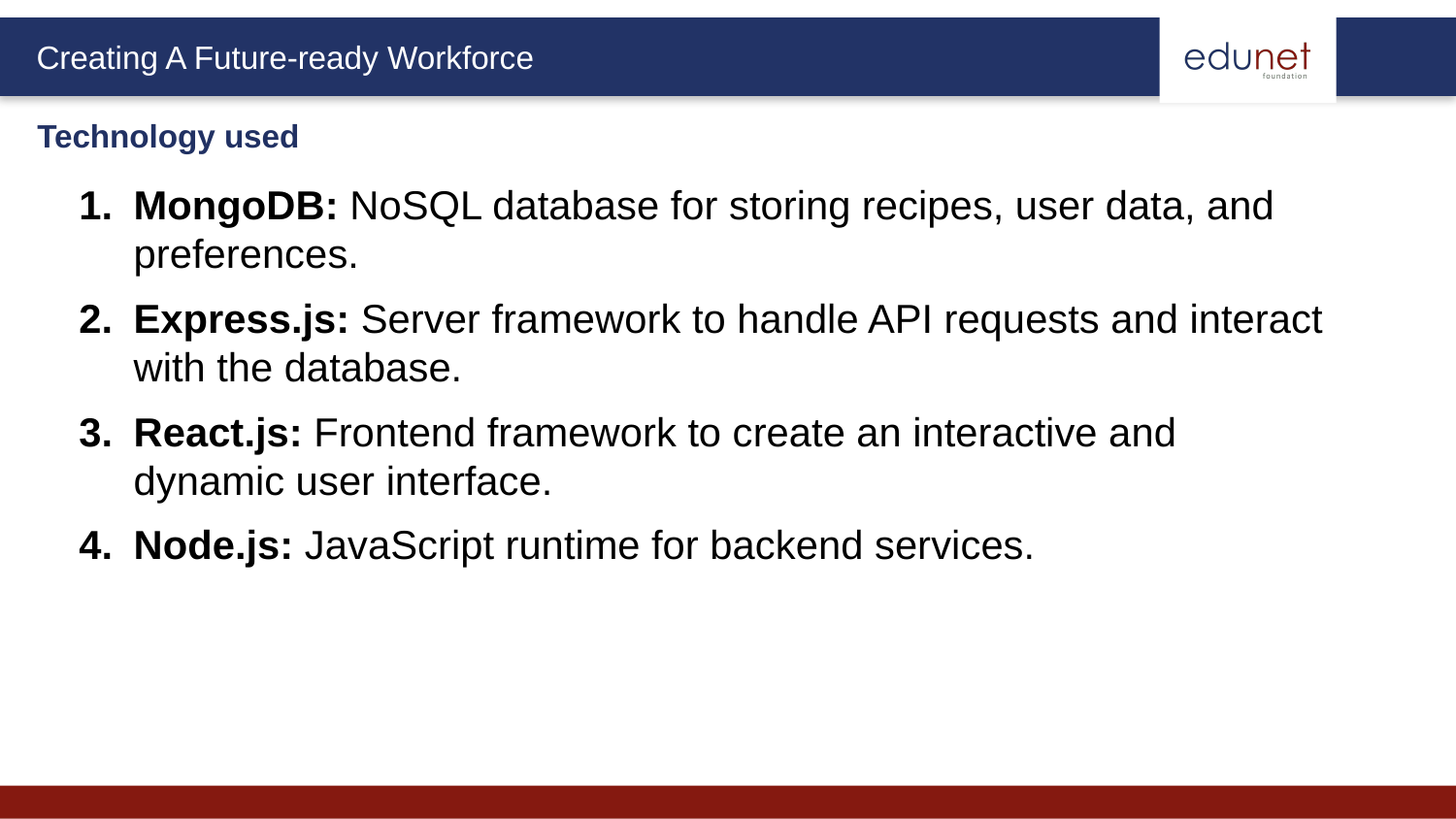

Technology used
MongoDB: NoSQL database for storing recipes, user data, and preferences.
Express.js: Server framework to handle API requests and interact with the database.
React.js: Frontend framework to create an interactive and dynamic user interface.
Node.js: JavaScript runtime for backend services.